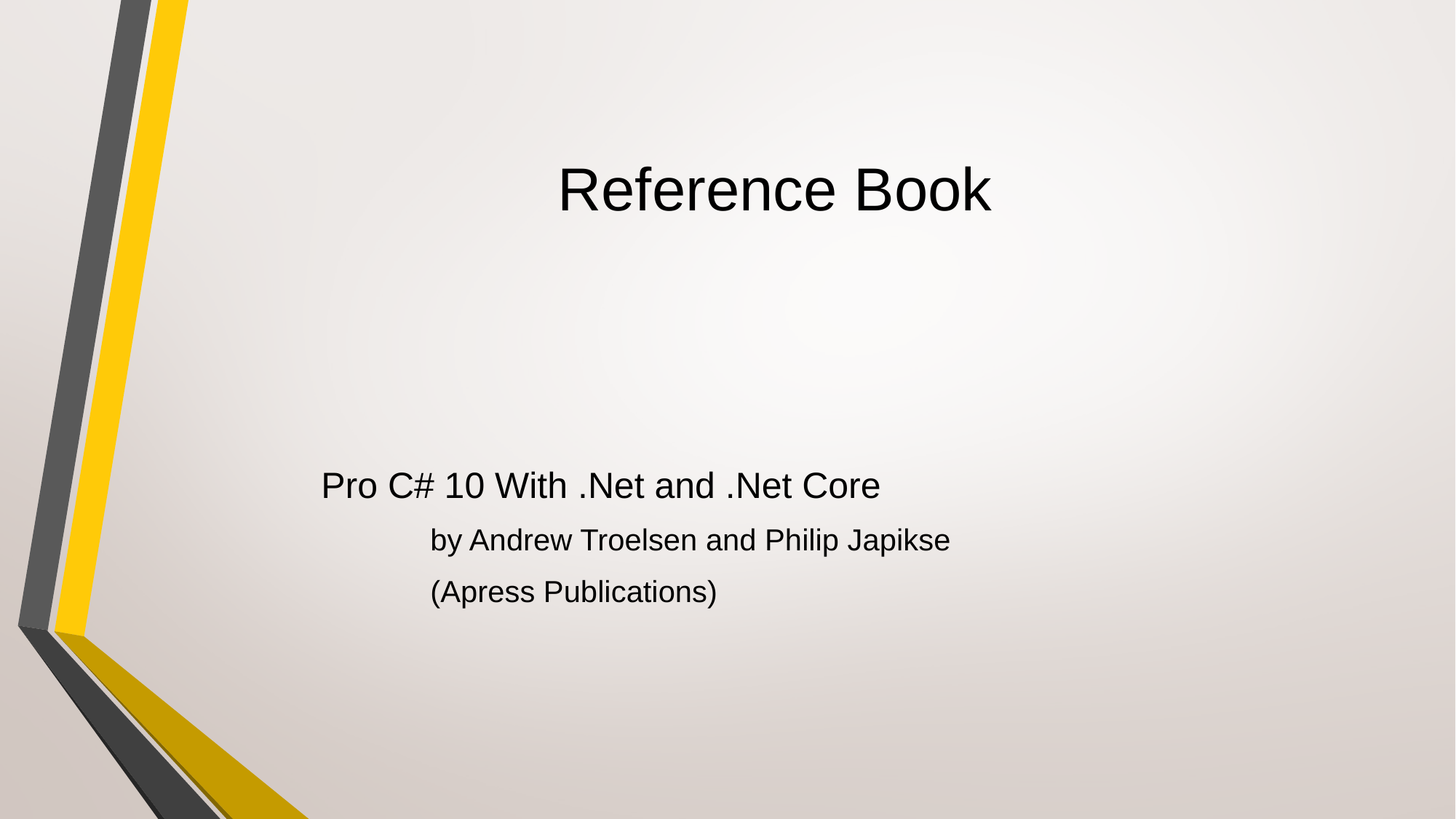

# Reference Book

	Pro C# 10 With .Net and .Net Core
		by Andrew Troelsen and Philip Japikse
		(Apress Publications)